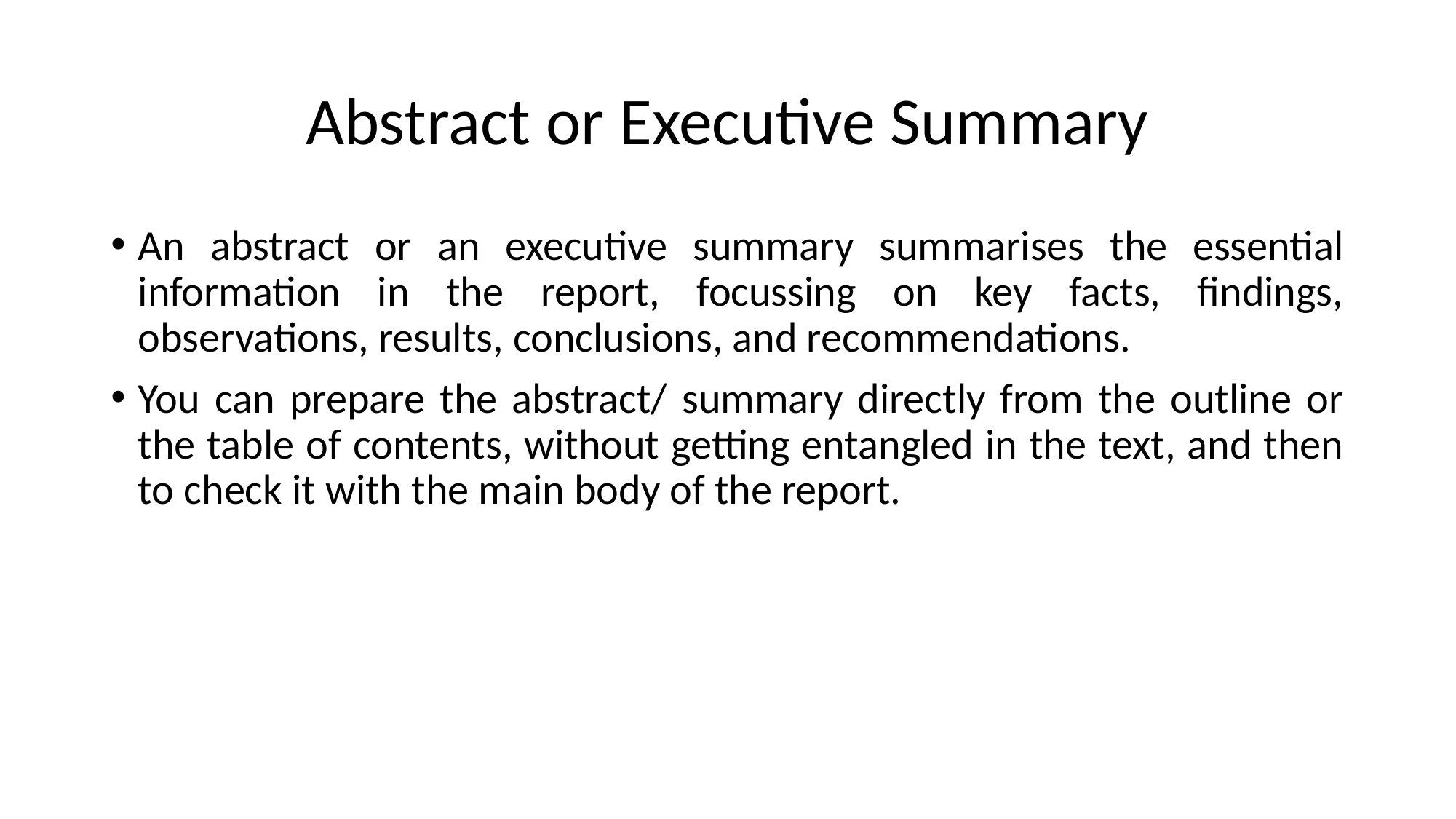

# Abstract or Executive Summary
An abstract or an executive summary summarises the essential information in the report, focussing on key facts, findings, observations, results, conclusions, and recommendations.
You can prepare the abstract/ summary directly from the outline or the table of contents, without getting entangled in the text, and then to check it with the main body of the report.